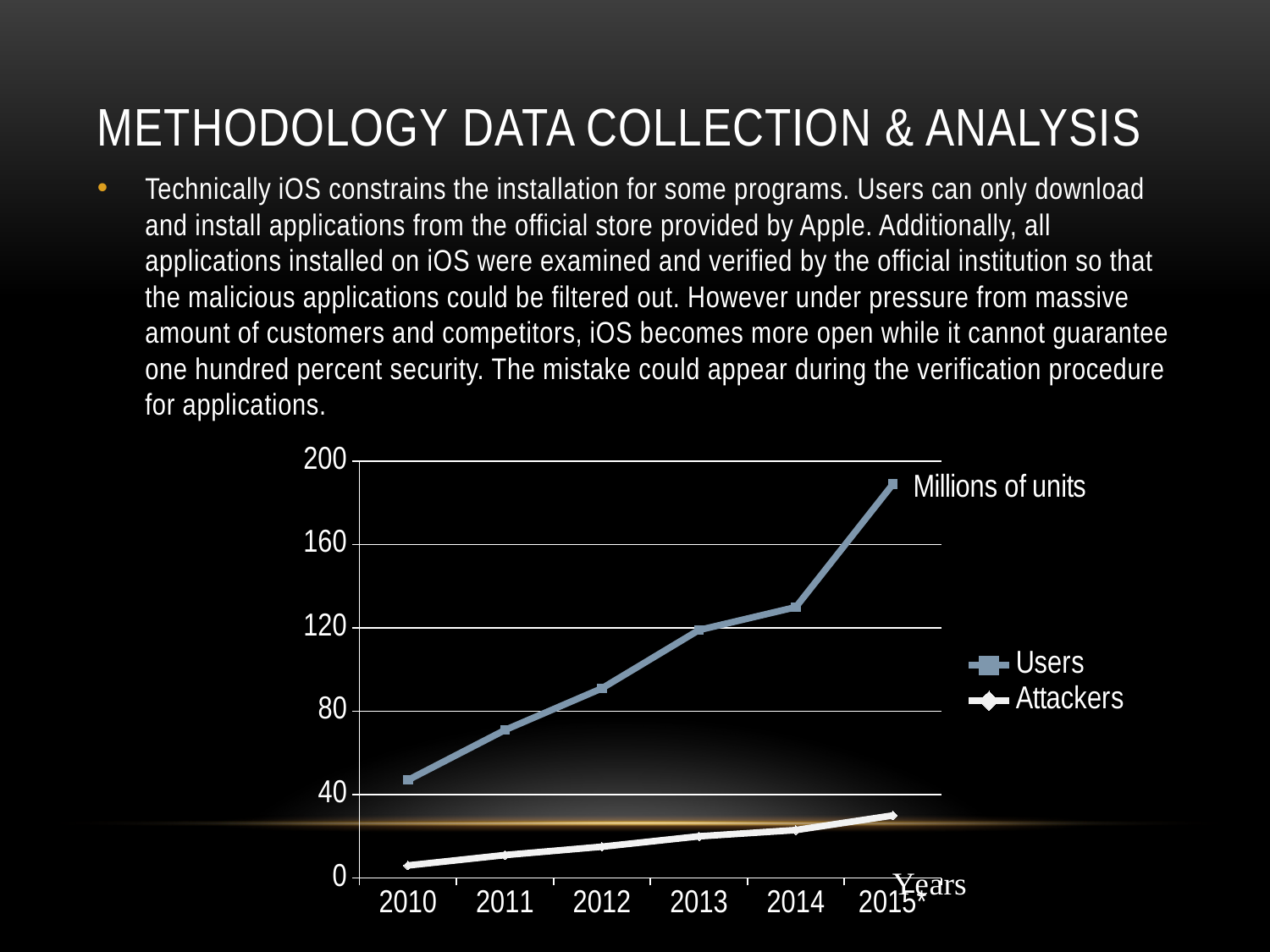

# Methodology data collection & analysis
Technically iOS constrains the installation for some programs. Users can only download and install applications from the official store provided by Apple. Additionally, all applications installed on iOS were examined and verified by the official institution so that the malicious applications could be filtered out. However under pressure from massive amount of customers and competitors, iOS becomes more open while it cannot guarantee one hundred percent security. The mistake could appear during the verification procedure for applications.

### Chart

| Category | Users | Attackers |
|---|---|---|
| 2010 | 47.0 | 6.0 |
| 2011 | 71.0 | 11.0 |
| 2012 | 91.0 | 15.0 |
| 2013 | 119.0 | 20.0 |
| 2014 | 130.0 | 23.0 |
| 2015* | 189.0 | 30.0 |